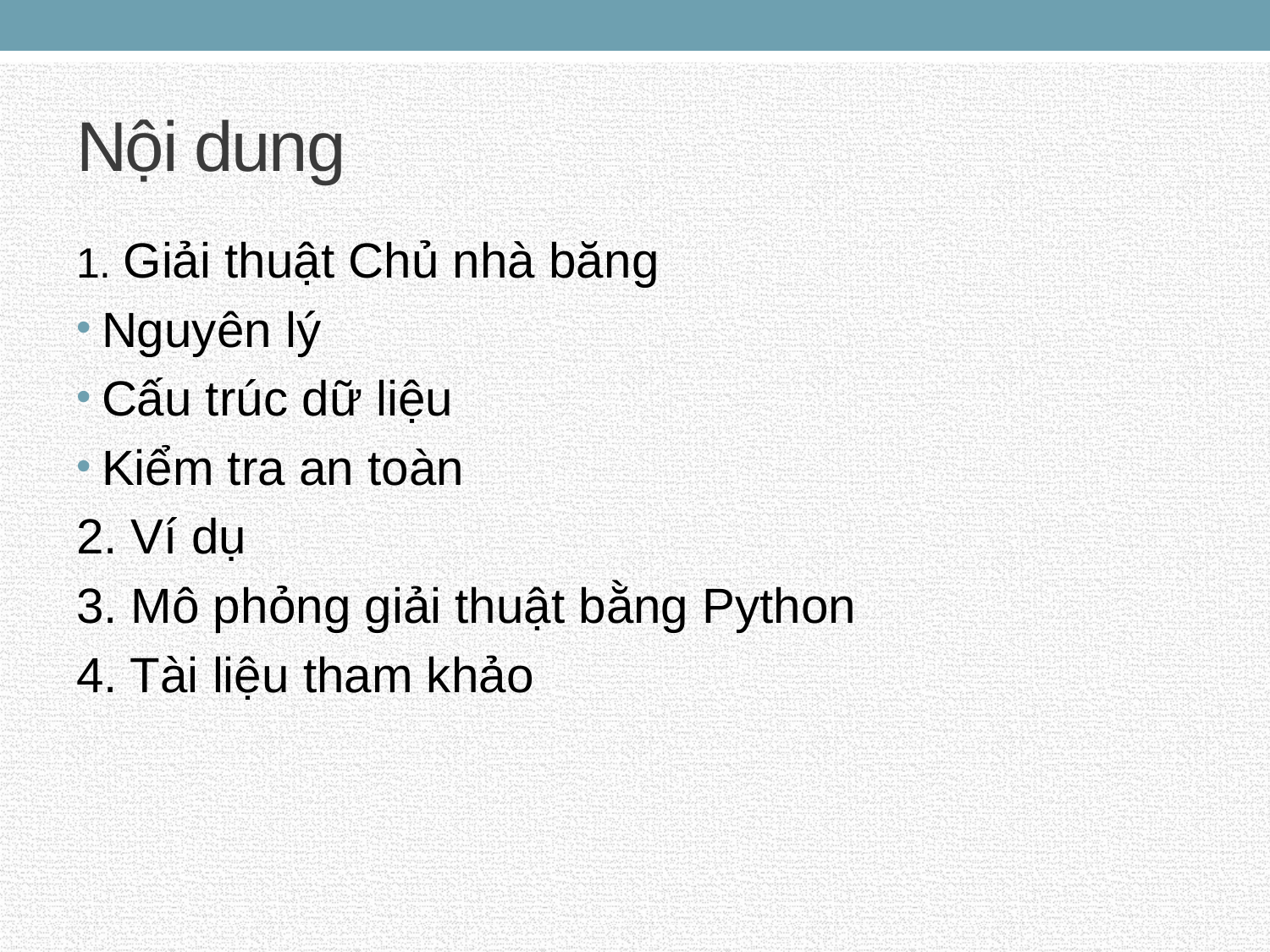

# Nội dung
1. Giải thuật Chủ nhà băng
Nguyên lý
Cấu trúc dữ liệu
Kiểm tra an toàn
2. Ví dụ
3. Mô phỏng giải thuật bằng Python
4. Tài liệu tham khảo